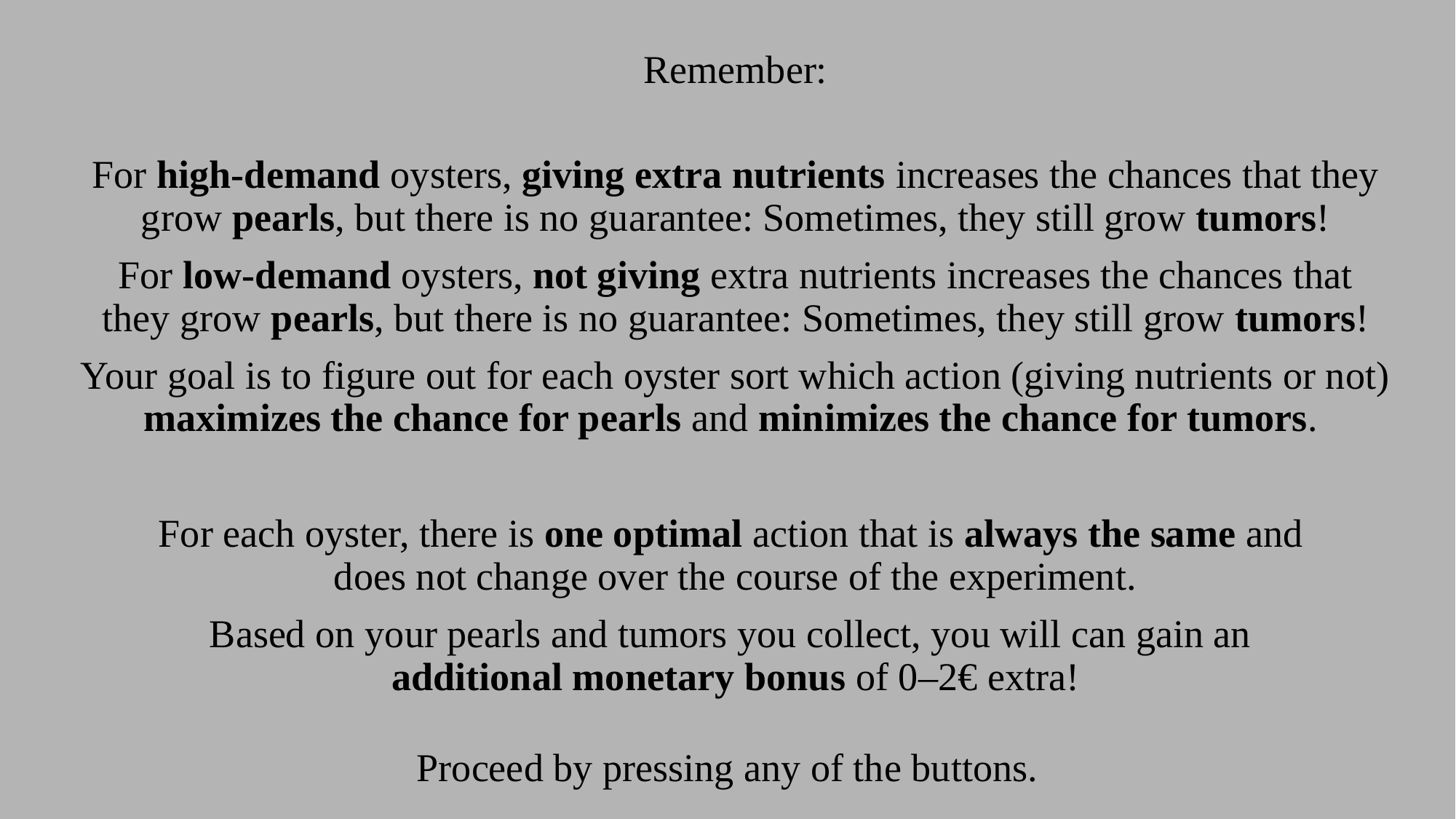

Remember:
For high-demand oysters, giving extra nutrients increases the chances that they grow pearls, but there is no guarantee: Sometimes, they still grow tumors!
For low-demand oysters, not giving extra nutrients increases the chances that they grow pearls, but there is no guarantee: Sometimes, they still grow tumors!
Your goal is to figure out for each oyster sort which action (giving nutrients or not) maximizes the chance for pearls and minimizes the chance for tumors.

For each oyster, there is one optimal action that is always the same and
does not change over the course of the experiment.
Based on your pearls and tumors you collect, you will can gain an
additional monetary bonus of 0–2€ extra!
Proceed by pressing any of the buttons.